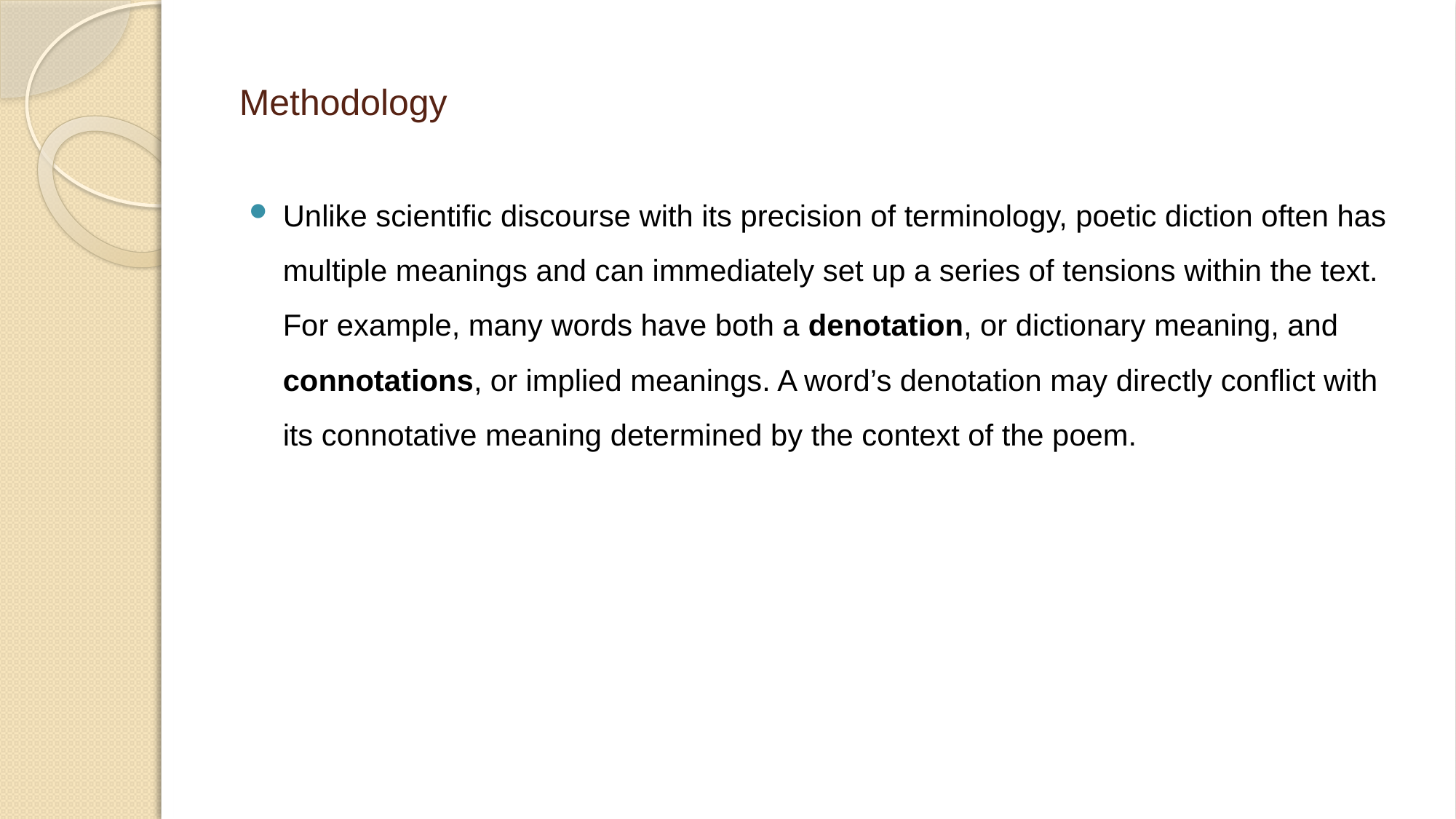

# Methodology
Unlike scientific discourse with its precision of terminology, poetic diction often has multiple meanings and can immediately set up a series of tensions within the text. For example, many words have both a denotation, or dictionary meaning, and connotations, or implied meanings. A word’s denotation may directly conflict with its connotative meaning determined by the context of the poem.